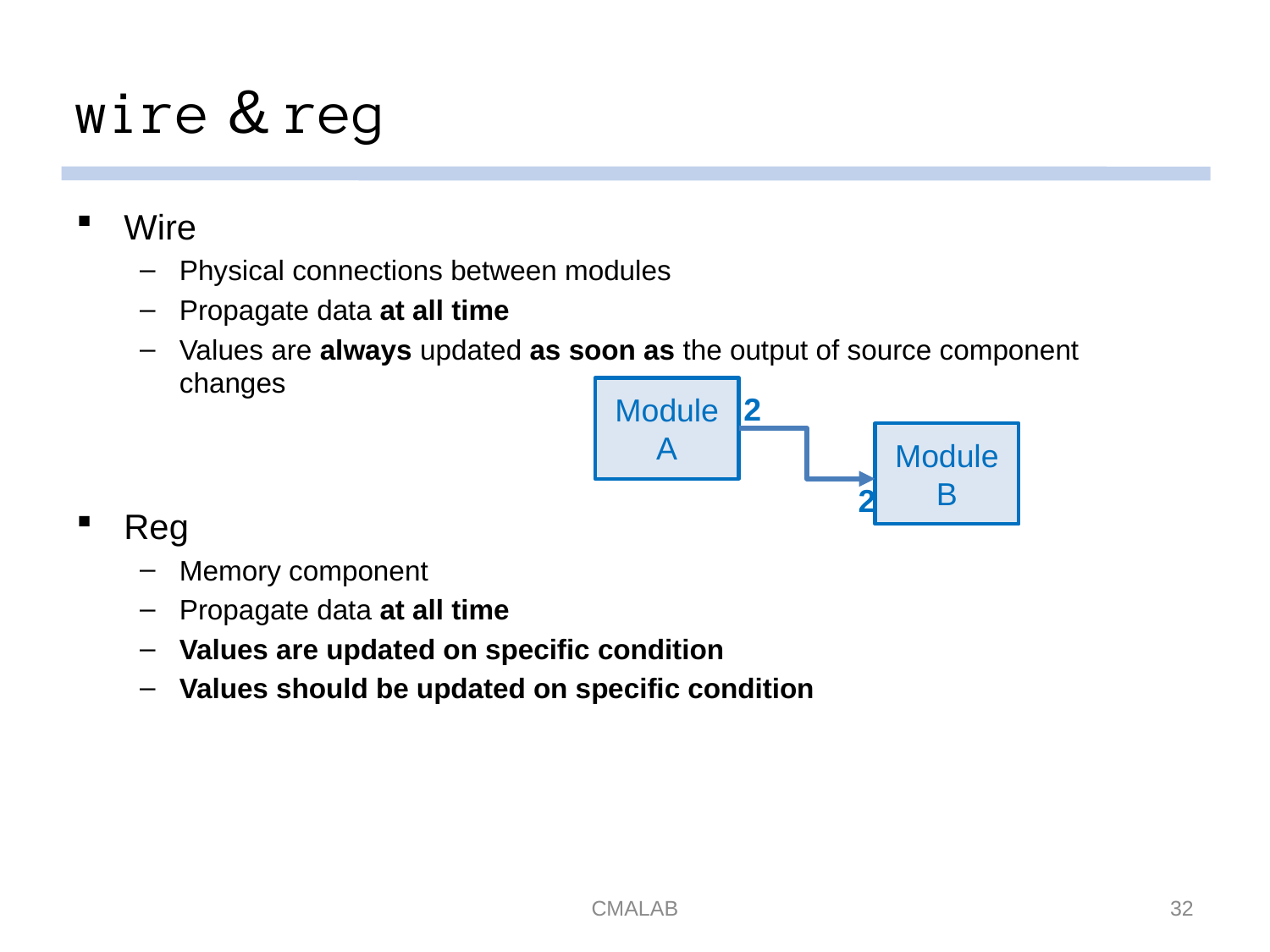

# wire & reg
Wire
Physical connections between modules
Propagate data at all time
Values are always updated as soon as the output of source component changes

Reg
Memory component
Propagate data at all time
Values are updated on specific condition
Values should be updated on specific condition

Module
A
2
Module
B
2
CMALAB
32